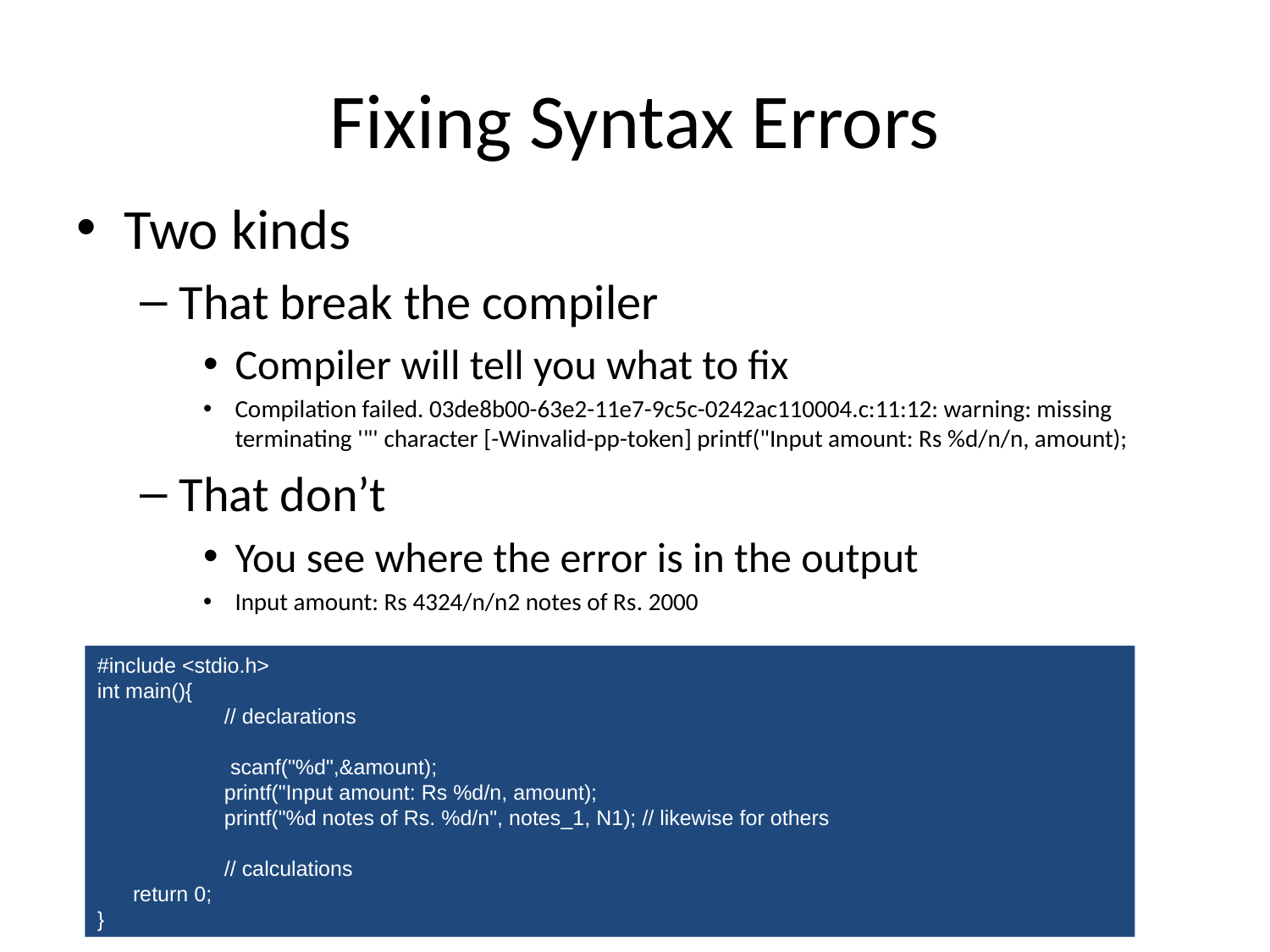

Fixing Syntax Errors
Two kinds
That break the compiler
Compiler will tell you what to fix
Compilation failed. 03de8b00-63e2-11e7-9c5c-0242ac110004.c:11:12: warning: missing terminating '"' character [-Winvalid-pp-token] printf("Input amount: Rs %d/n/n, amount);
That don’t
You see where the error is in the output
Input amount: Rs 4324/n/n2 notes of Rs. 2000

#include <stdio.h>
int main(){
	// declarations

	 scanf("%d",&amount);
	printf("Input amount: Rs %d/n, amount);
	printf("%d notes of Rs. %d/n", notes_1, N1); // likewise for others

// calculations
      return 0;
}